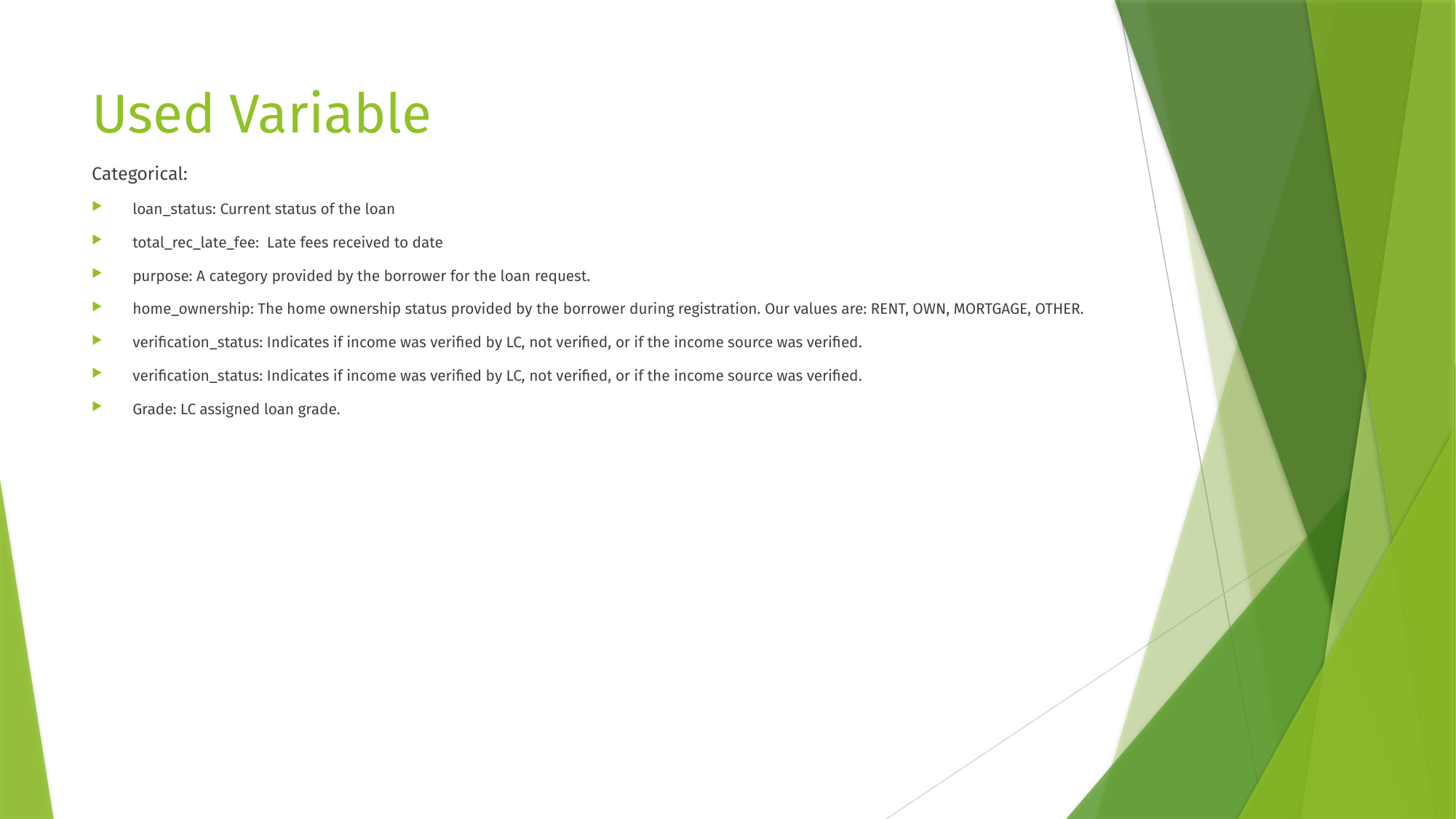

# Used Variable
Categorical:
loan_status: Current status of the loan
total_rec_late_fee:  Late fees received to date
purpose: A category provided by the borrower for the loan request.
home_ownership: The home ownership status provided by the borrower during registration. Our values are: RENT, OWN, MORTGAGE, OTHER.
verification_status: Indicates if income was verified by LC, not verified, or if the income source was verified.
verification_status: Indicates if income was verified by LC, not verified, or if the income source was verified.
Grade: LC assigned loan grade.